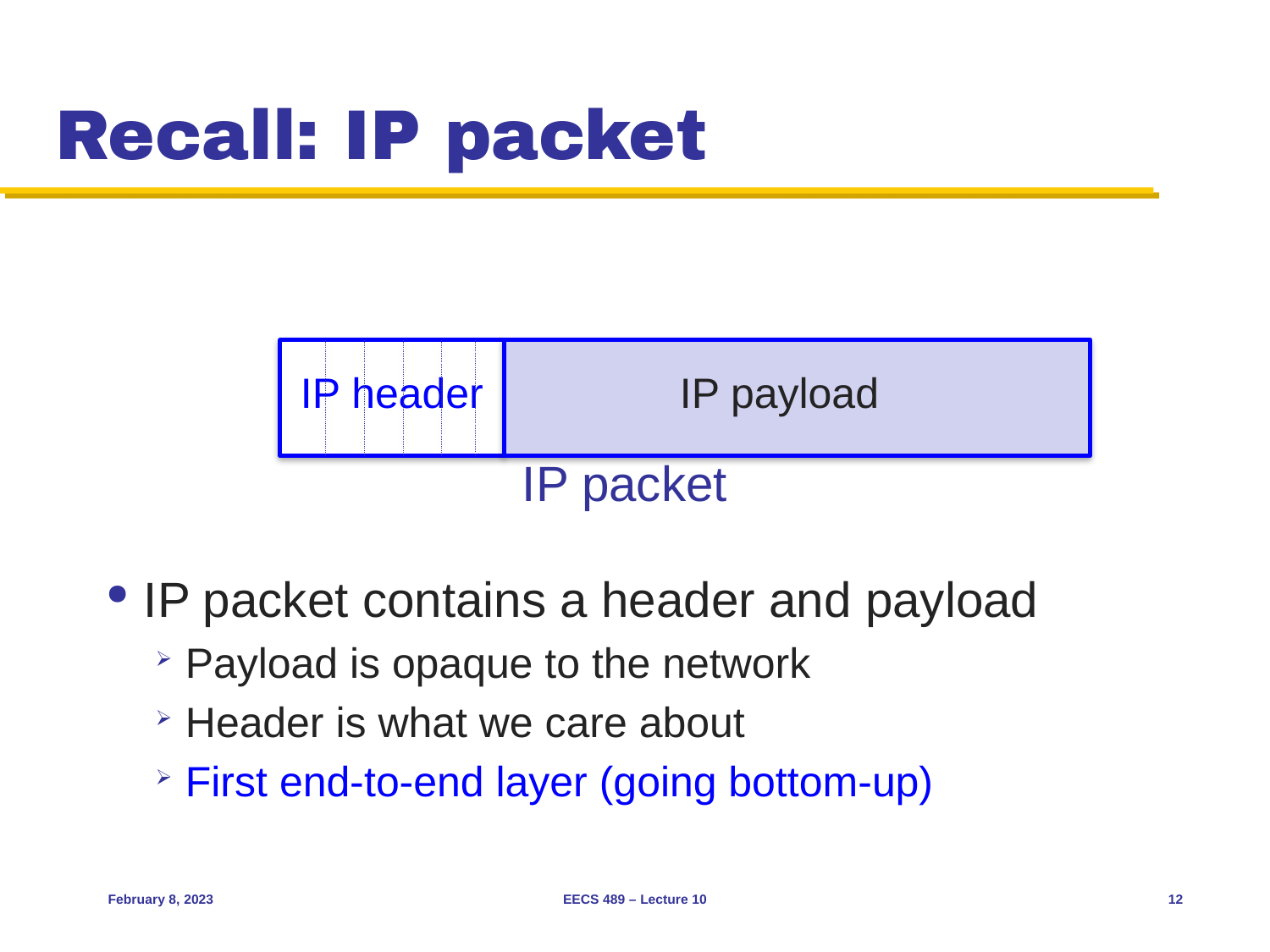

# Recall: IP packet

IP header
IP payload
IP packet
IP packet contains a header and payload
Payload is opaque to the network
Header is what we care about
First end-to-end layer (going bottom-up)

February 8, 2023
EECS 489 – Lecture 10
12